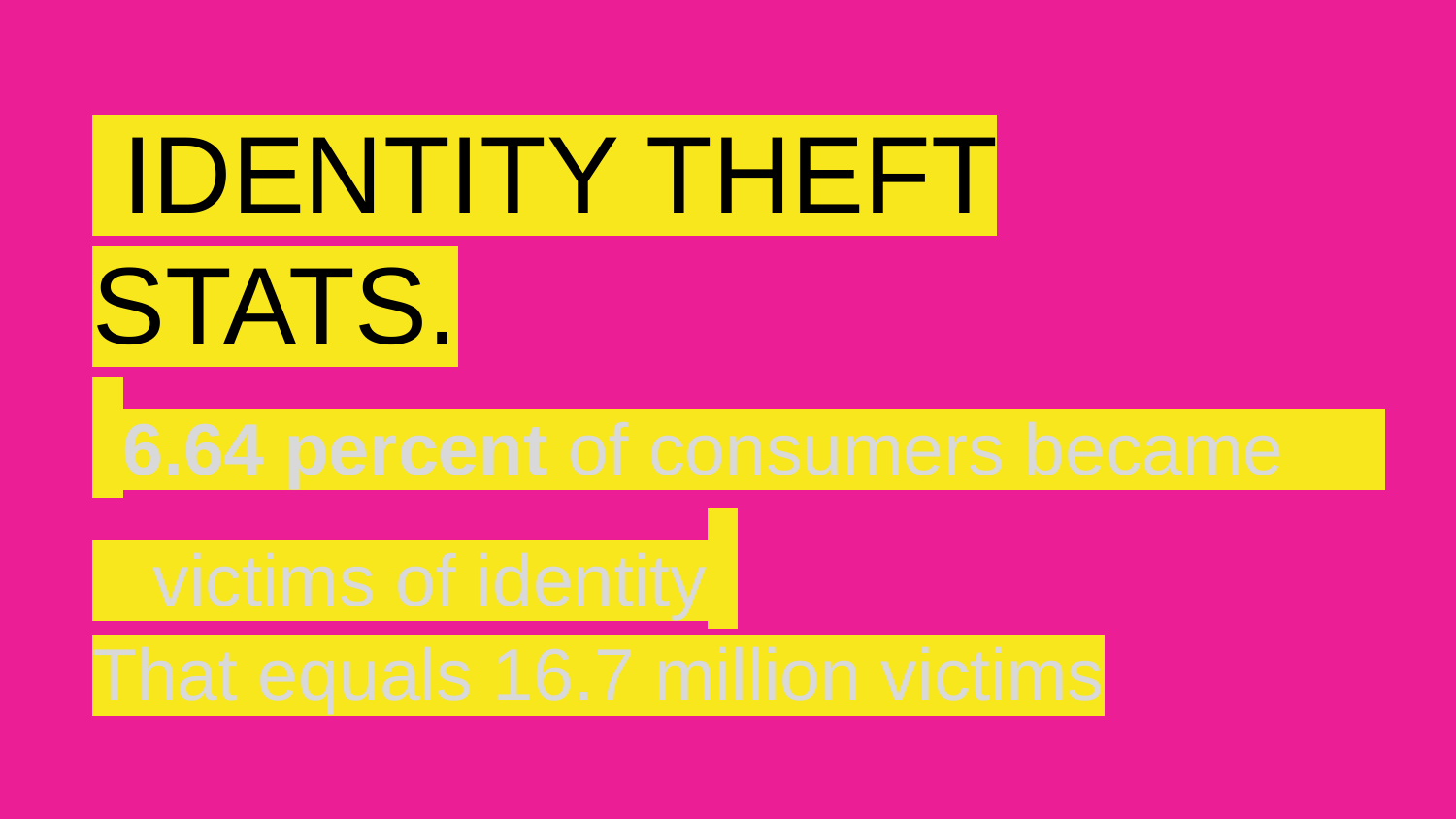

# IDENTITY THEFT STATS. 6.64 percent of consumers became         victims of identity That equals 16.7 million victims